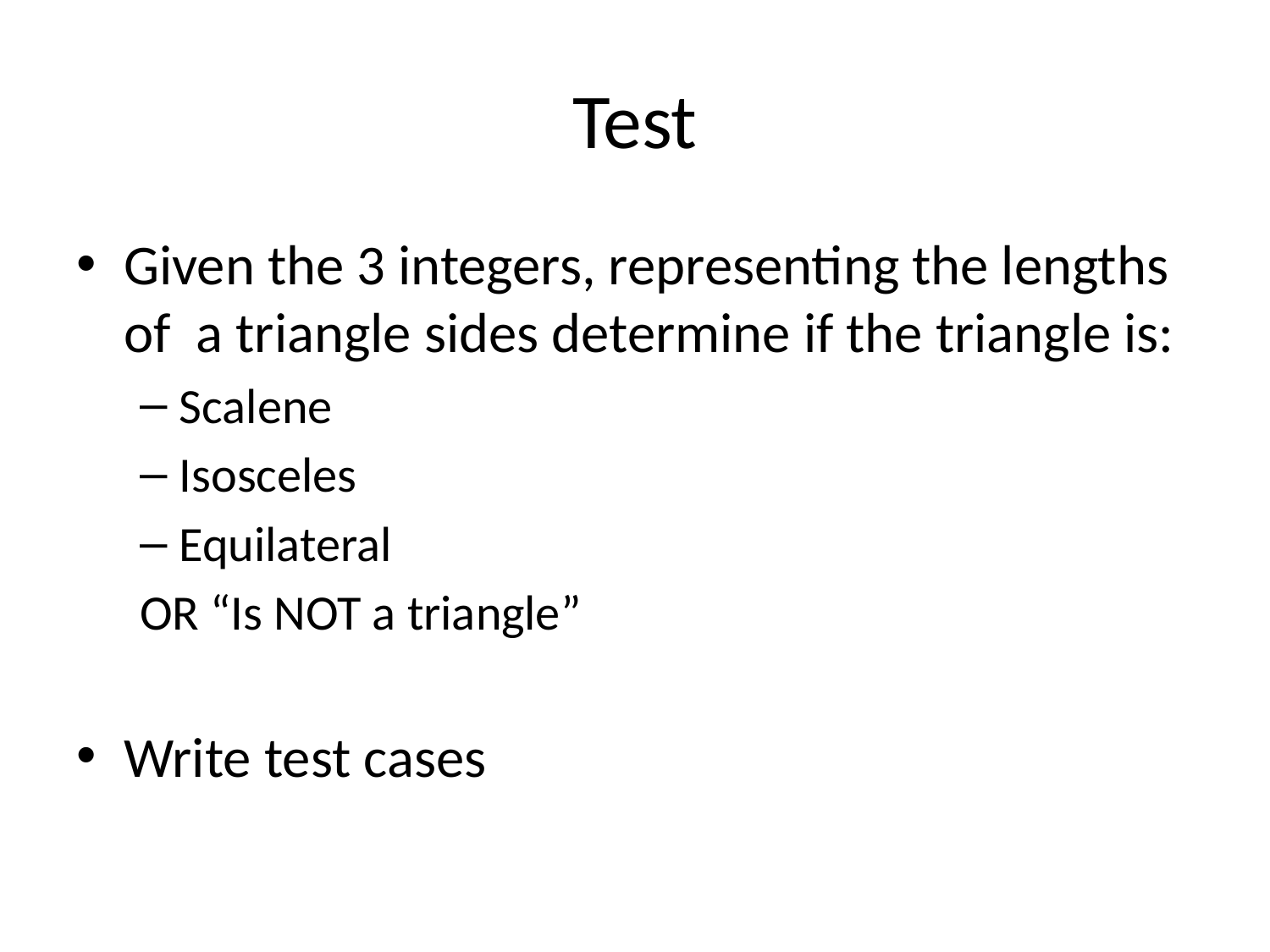

# Test
Given the 3 integers, representing the lengths of  a triangle sides determine if the triangle is:
Scalene
Isosceles
Equilateral
OR “Is NOT a triangle”

Write test cases